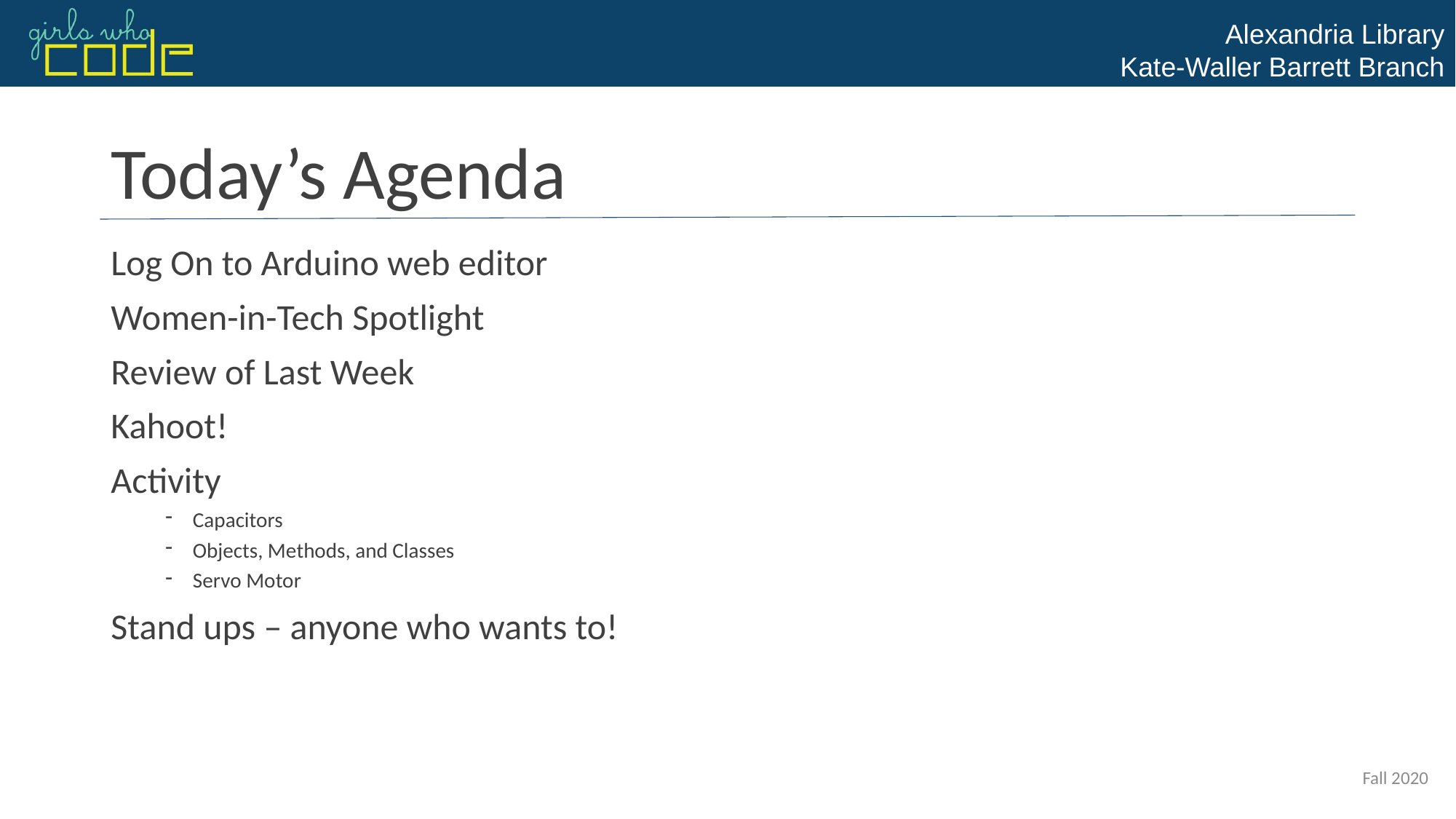

# Today’s Agenda
Log On to Arduino web editor
Women-in-Tech Spotlight
Review of Last Week
Kahoot!
Activity
Capacitors
Objects, Methods, and Classes
Servo Motor
Stand ups – anyone who wants to!
Fall 2020